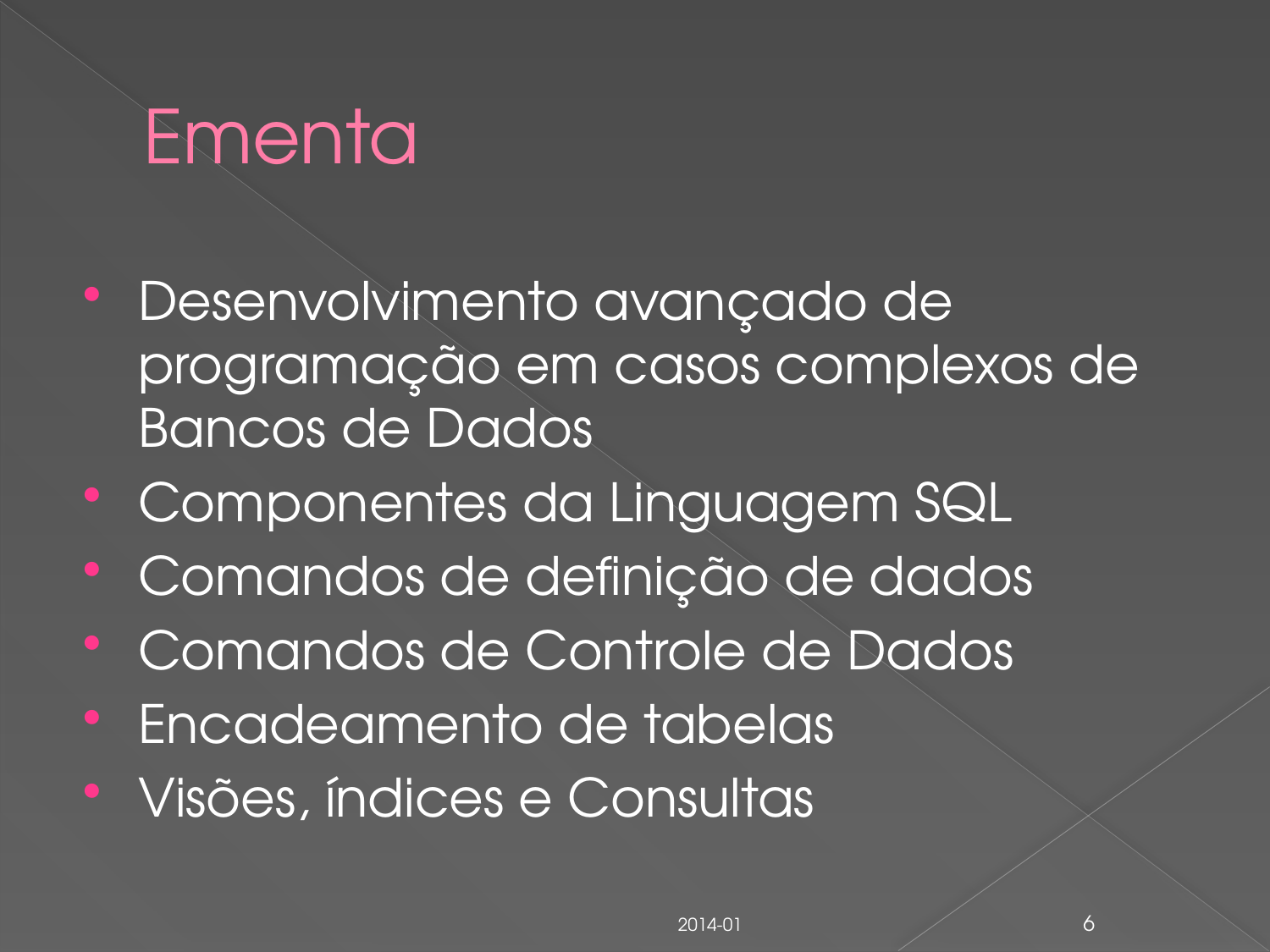

# Ementa
Desenvolvimento avançado de programação em casos complexos de Bancos de Dados
Componentes da Linguagem SQL
Comandos de definição de dados
Comandos de Controle de Dados
Encadeamento de tabelas
Visões, índices e Consultas

2014-01
6